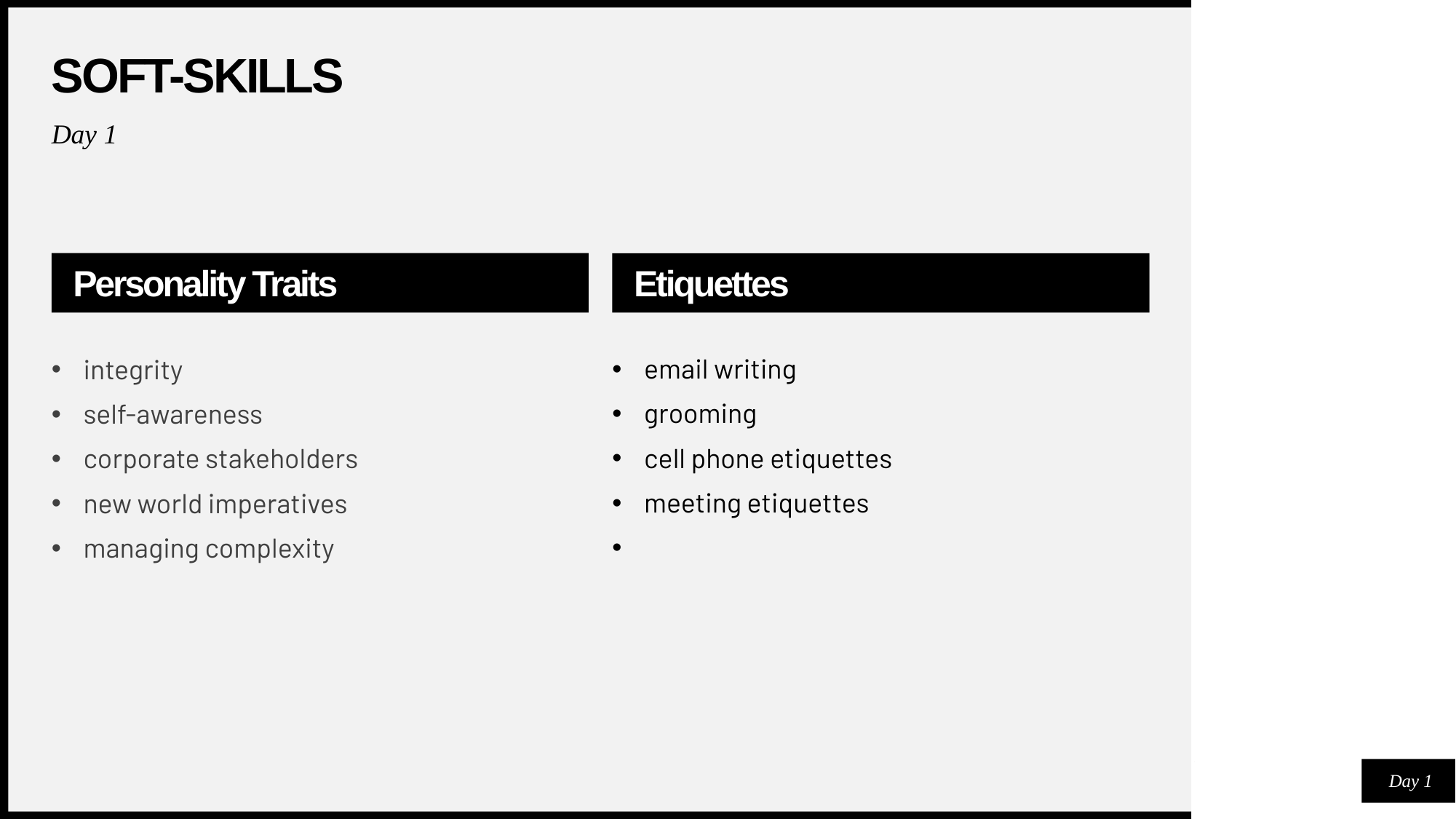

# Soft-skills
Day 1
Personality Traits
Etiquettes
email writing
grooming
cell phone etiquettes
meeting etiquettes

integrity
self-awareness
corporate stakeholders
new world imperatives
managing complexity

Day 1